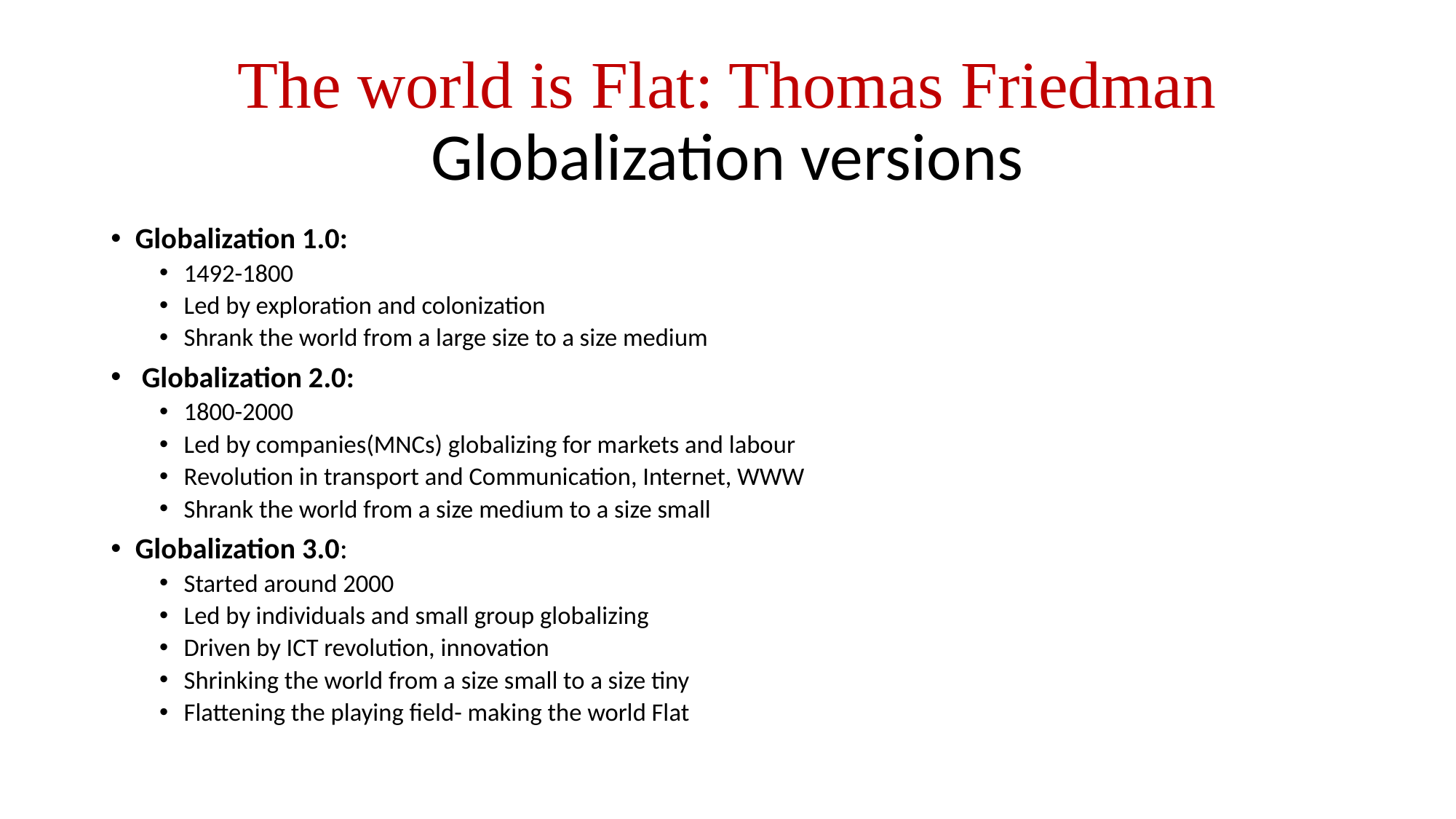

# The world is Flat: Thomas Friedman Globalization versions
Globalization 1.0:
1492-1800
Led by exploration and colonization
Shrank the world from a large size to a size medium
 Globalization 2.0:
1800-2000
Led by companies(MNCs) globalizing for markets and labour
Revolution in transport and Communication, Internet, WWW
Shrank the world from a size medium to a size small
Globalization 3.0:
Started around 2000
Led by individuals and small group globalizing
Driven by ICT revolution, innovation
Shrinking the world from a size small to a size tiny
Flattening the playing field- making the world Flat